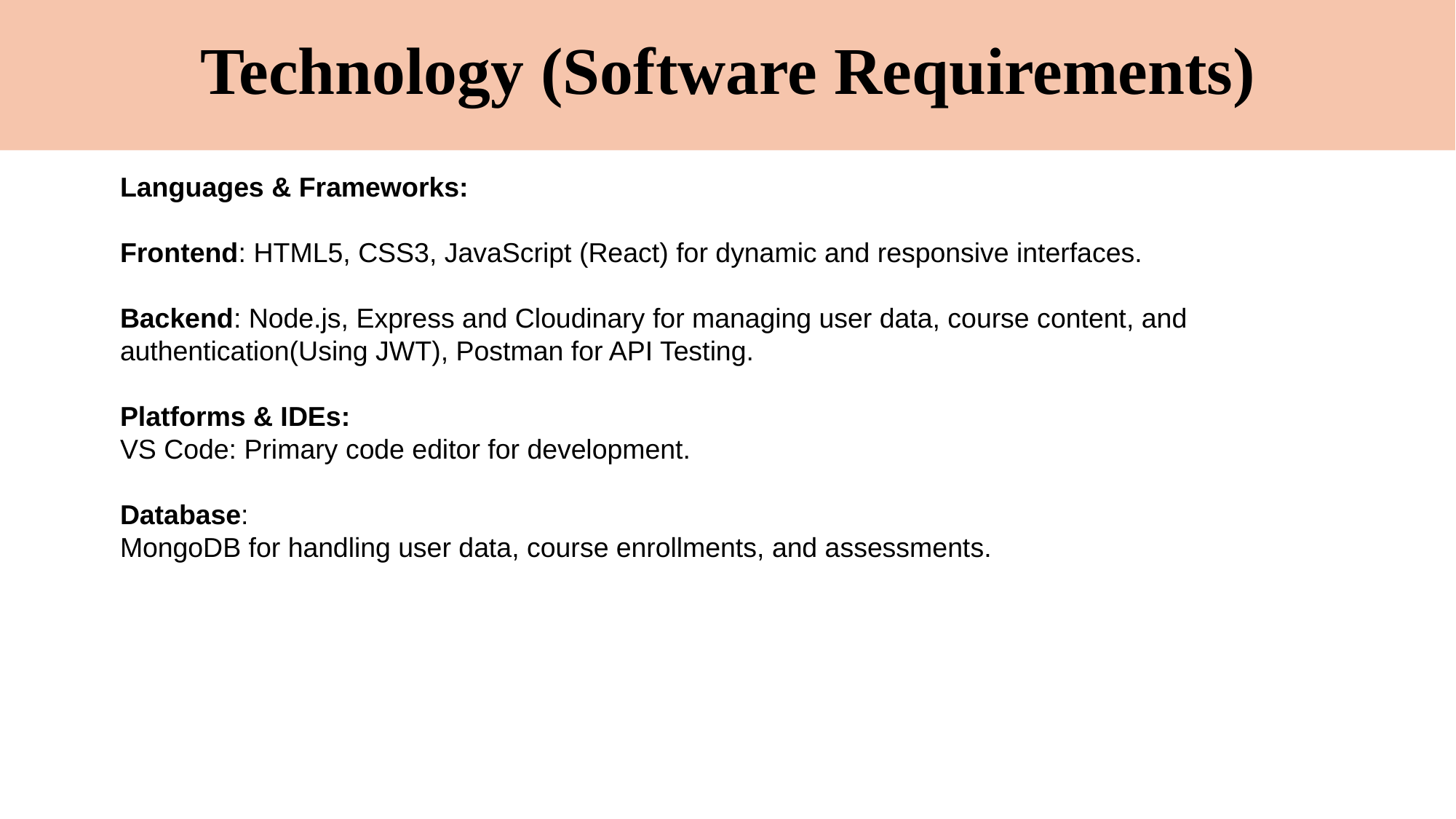

# Technology (Software Requirements)
Languages & Frameworks:

Frontend: HTML5, CSS3, JavaScript (React) for dynamic and responsive interfaces.

Backend: Node.js, Express and Cloudinary for managing user data, course content, and authentication(Using JWT), Postman for API Testing.

Platforms & IDEs:
VS Code: Primary code editor for development.

Database:
MongoDB for handling user data, course enrollments, and assessments.